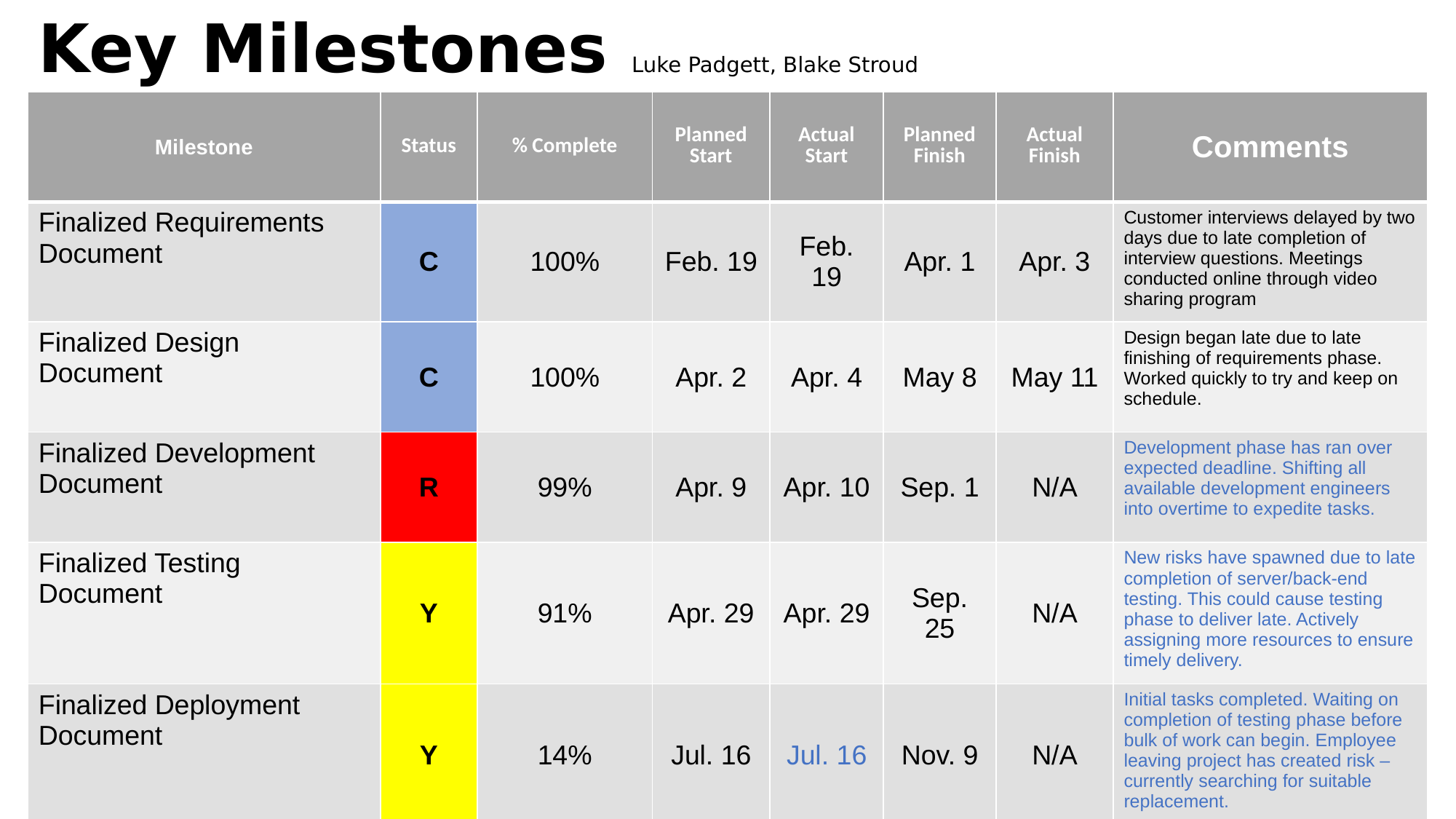

Key Milestones Luke Padgett, Blake Stroud
| Milestone | Status | % Complete | Planned Start | Actual Start | Planned Finish | Actual Finish | Comments |
| --- | --- | --- | --- | --- | --- | --- | --- |
| Finalized Requirements Document | C | 100% | Feb. 19 | Feb. 19 | Apr. 1 | Apr. 3 | Customer interviews delayed by two days due to late completion of interview questions. Meetings conducted online through video sharing program |
| Finalized Design Document | C | 100% | Apr. 2 | Apr. 4 | May 8 | May 11 | Design began late due to late finishing of requirements phase. Worked quickly to try and keep on schedule. |
| Finalized Development Document | R | 99% | Apr. 9 | Apr. 10 | Sep. 1 | N/A | Development phase has ran over expected deadline. Shifting all available development engineers into overtime to expedite tasks. |
| Finalized Testing Document | Y | 91% | Apr. 29 | Apr. 29 | Sep. 25 | N/A | New risks have spawned due to late completion of server/back-end testing. This could cause testing phase to deliver late. Actively assigning more resources to ensure timely delivery. |
| Finalized Deployment Document | Y | 14% | Jul. 16 | Jul. 16 | Nov. 9 | N/A | Initial tasks completed. Waiting on completion of testing phase before bulk of work can begin. Employee leaving project has created risk – currently searching for suitable replacement. |